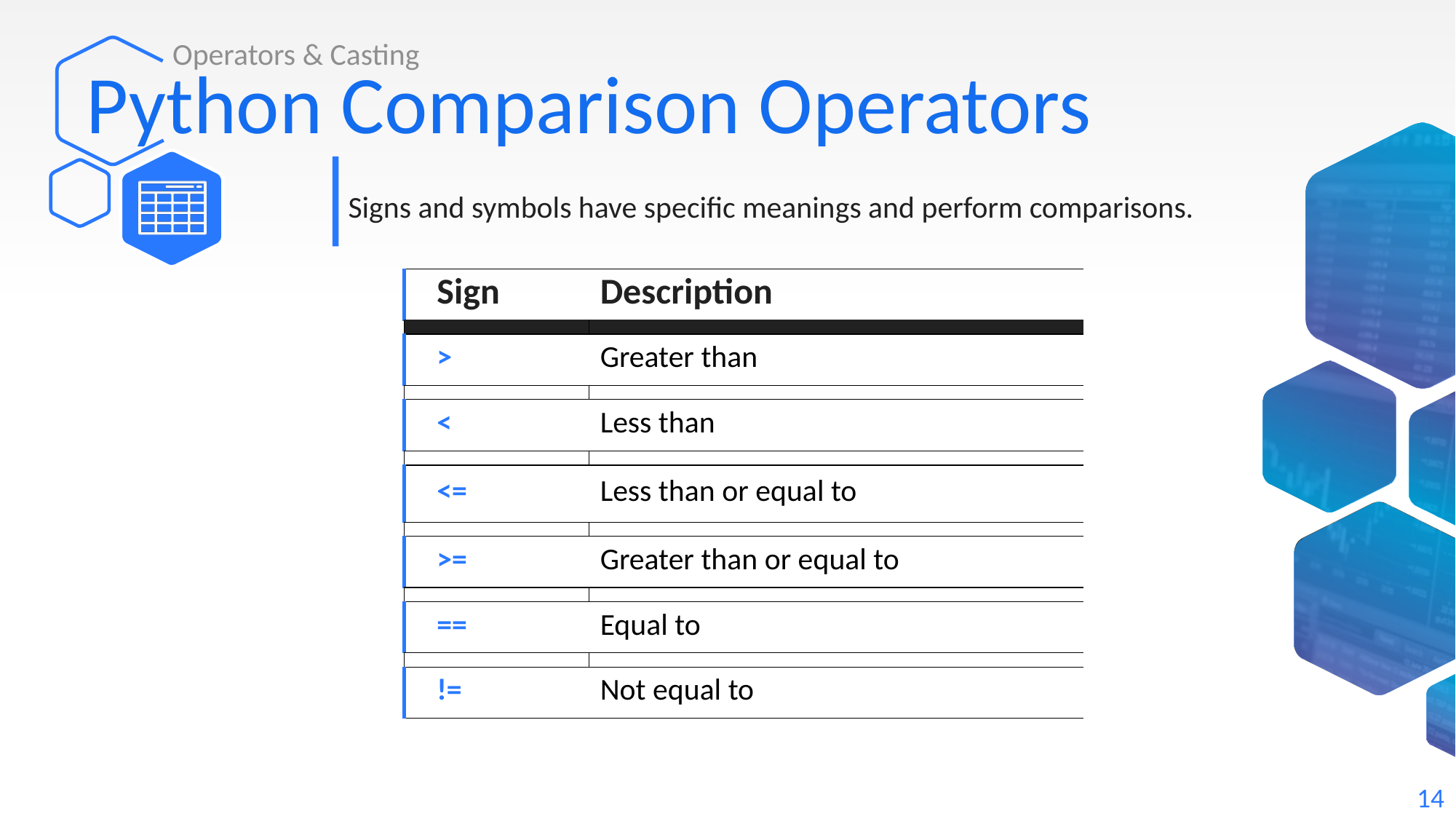

Operators & Casting
# Python Comparison Operators
Signs and symbols have specific meanings and perform comparisons.
| Sign | Description |
| --- | --- |
|  |  |
| > | Greater than |
|  |  |
| < | Less than |
|  |  |
| <= | Less than or equal to |
|  |  |
| >= | Greater than or equal to |
|  |  |
| == | Equal to |
|  |  |
| != | Not equal to |